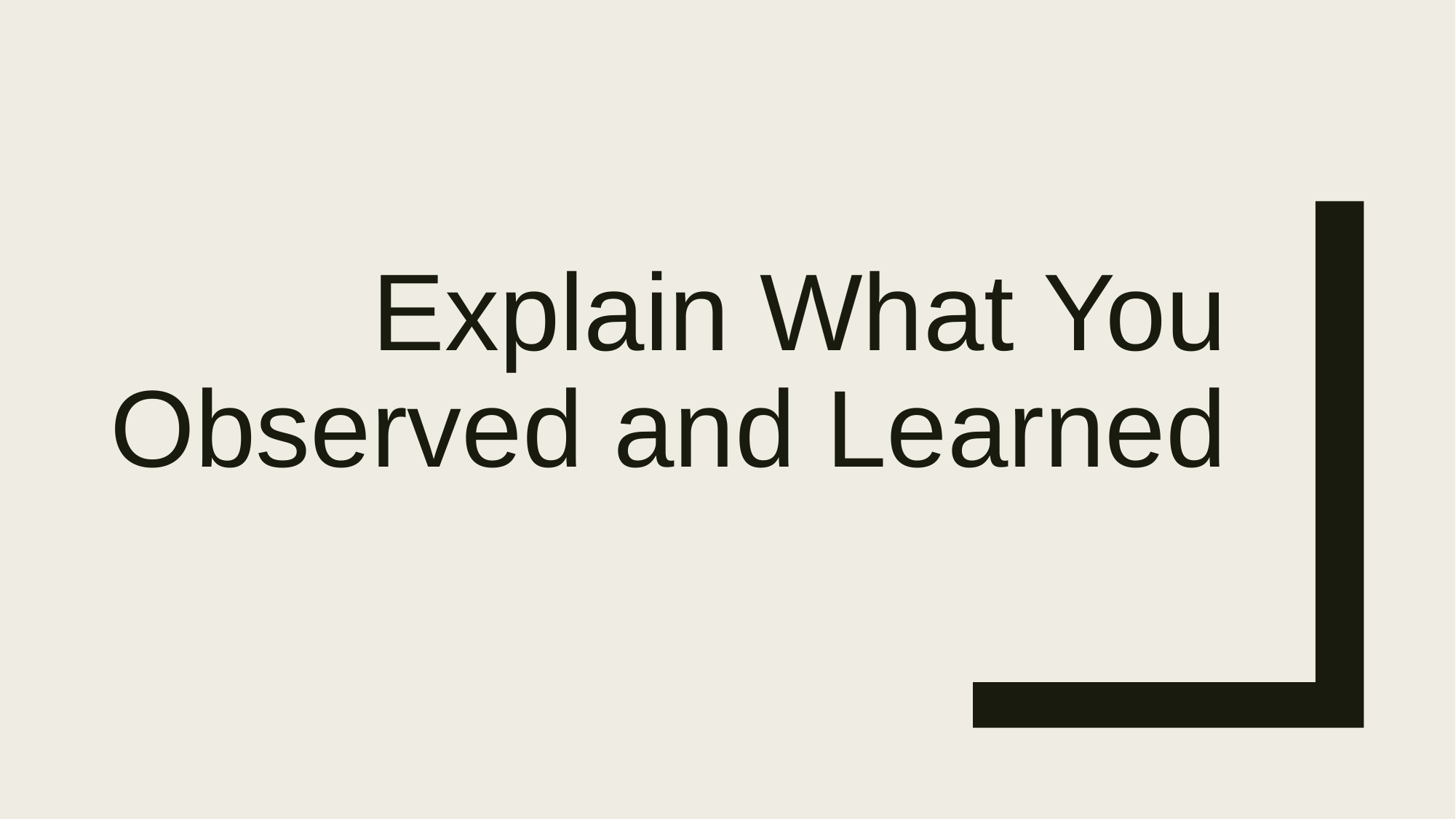

# Explain What You Observed and Learned